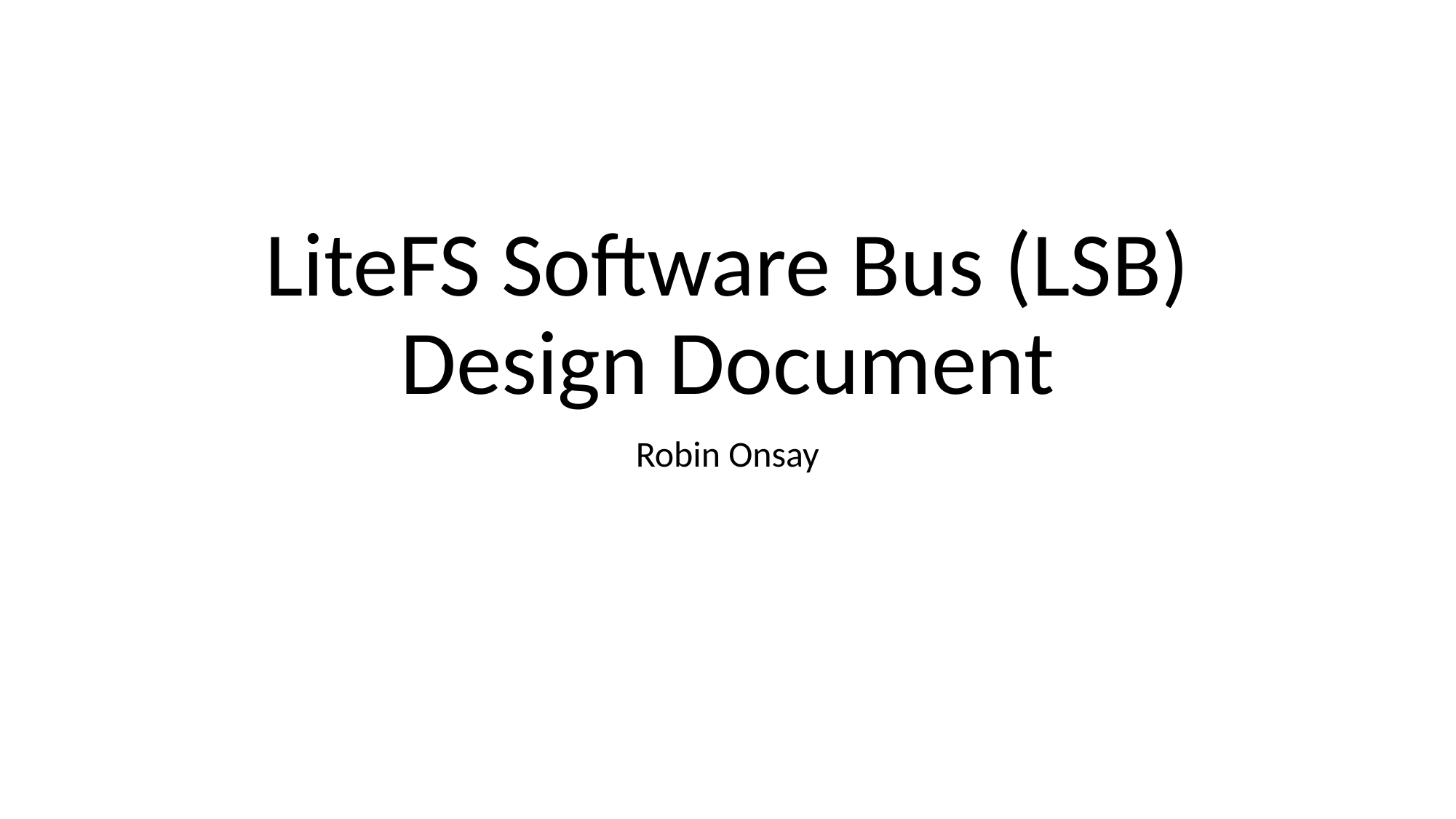

# LiteFS Software Bus (LSB) Design Document
Robin Onsay